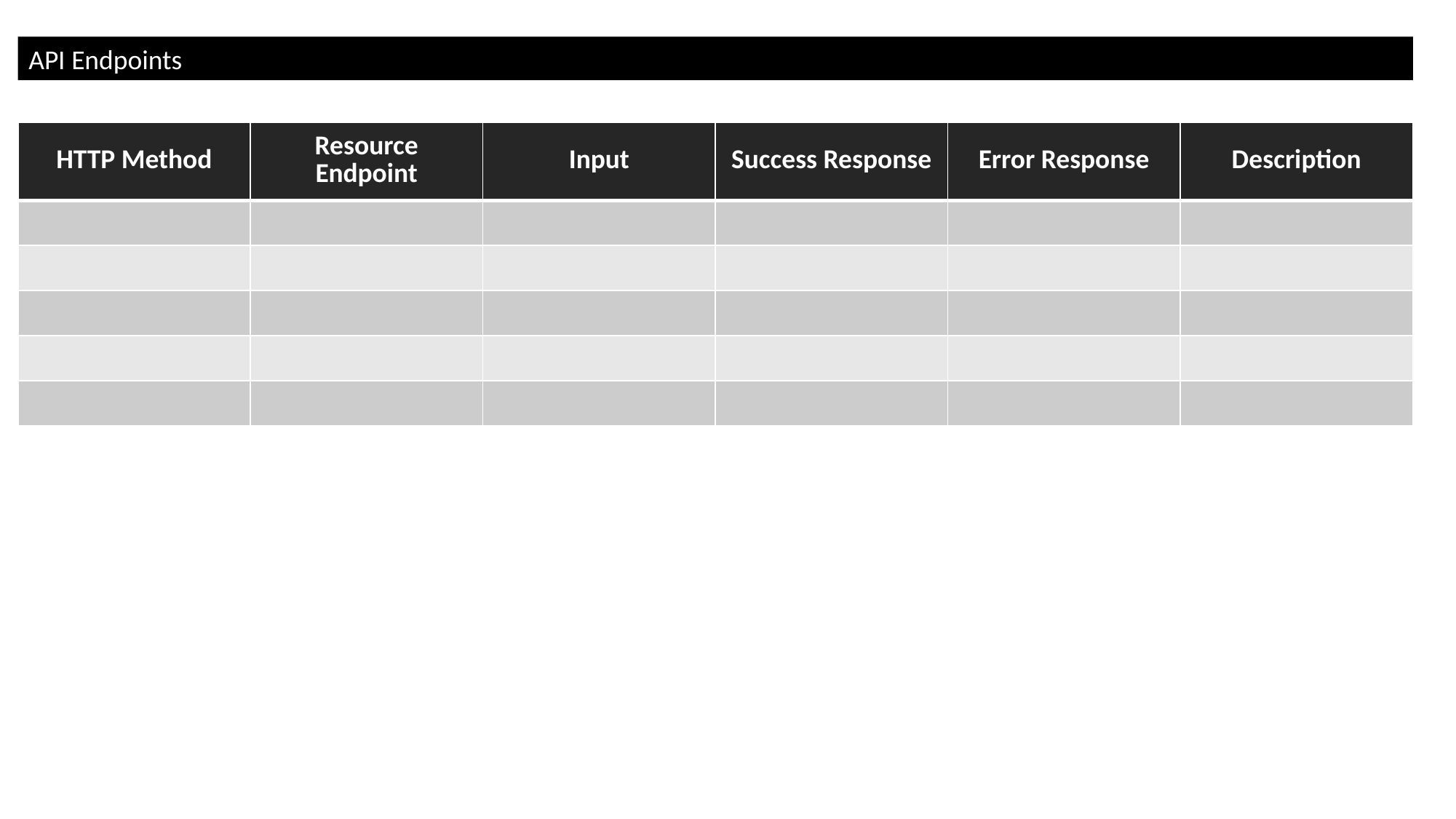

API Endpoints
| HTTP Method | Resource Endpoint | Input | Success Response | Error Response | Description |
| --- | --- | --- | --- | --- | --- |
|  |  |  |  |  |  |
|  |  |  |  |  |  |
|  |  |  |  |  |  |
|  |  |  |  |  |  |
|  |  |  |  |  |  |